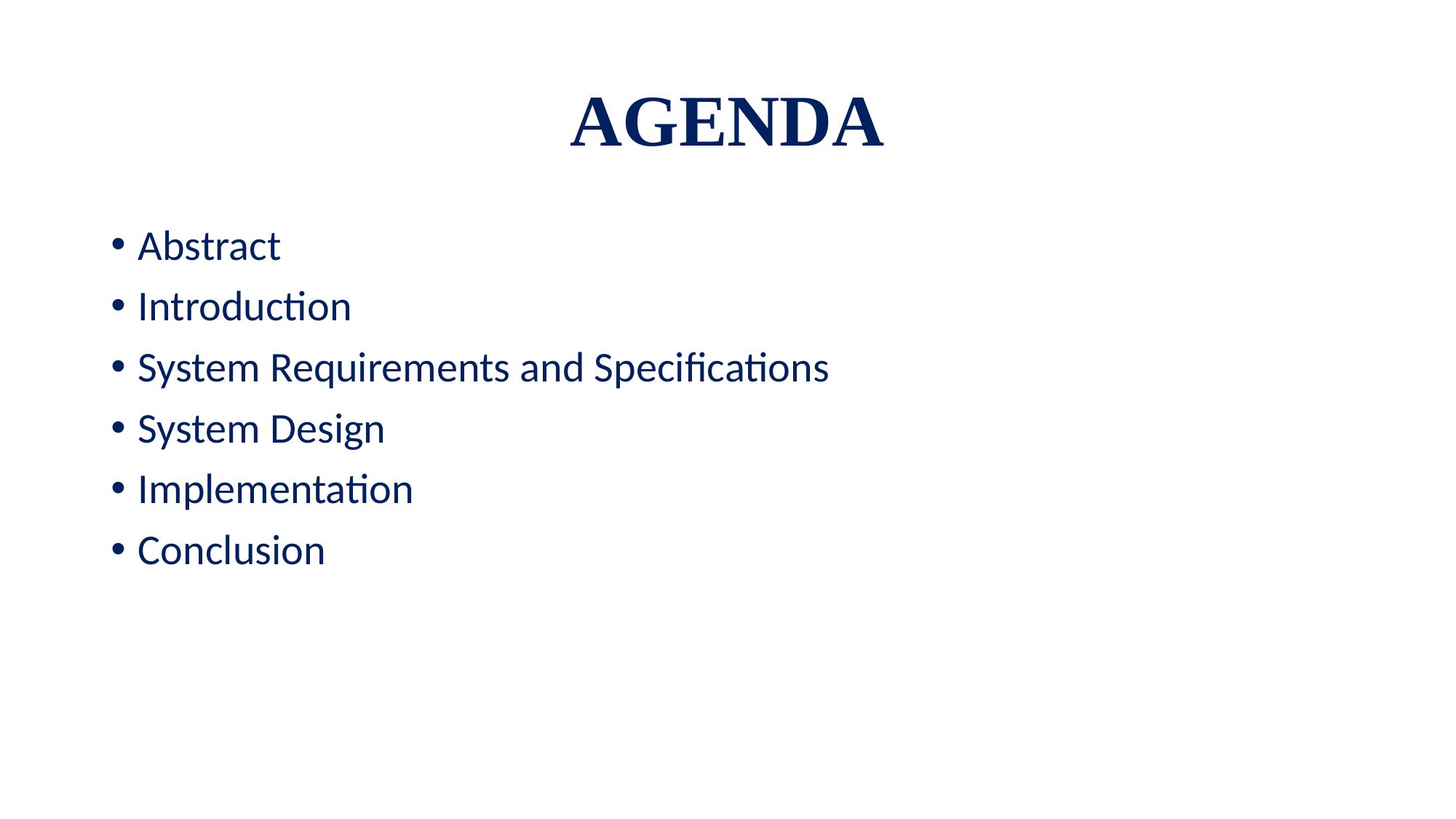

# AGENDA
Abstract
Introduction
System Requirements and Specifications
System Design
Implementation
Conclusion